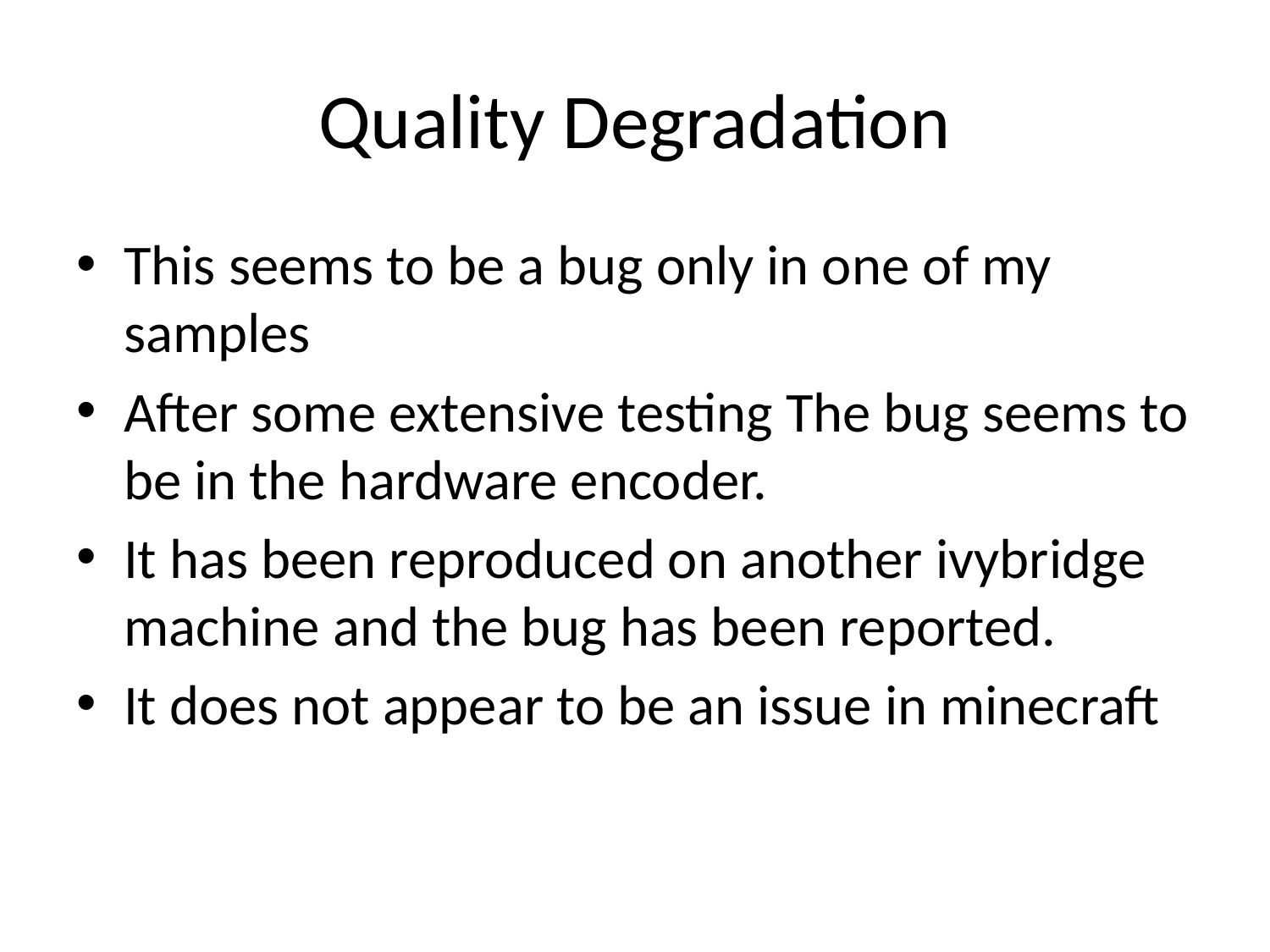

# Quality Degradation
This seems to be a bug only in one of my samples
After some extensive testing The bug seems to be in the hardware encoder.
It has been reproduced on another ivybridge machine and the bug has been reported.
It does not appear to be an issue in minecraft